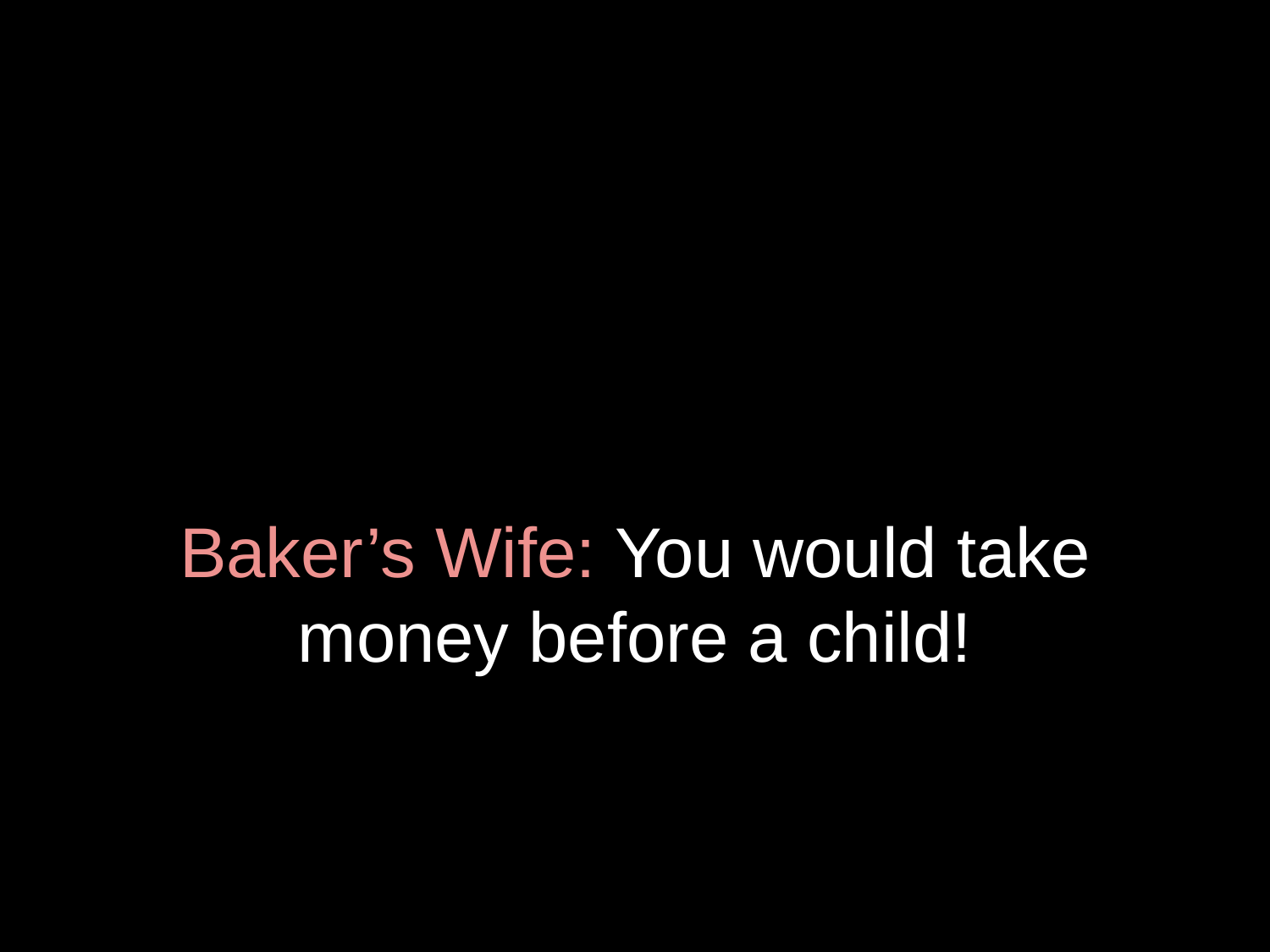

# Baker’s Wife: You would take money before a child!